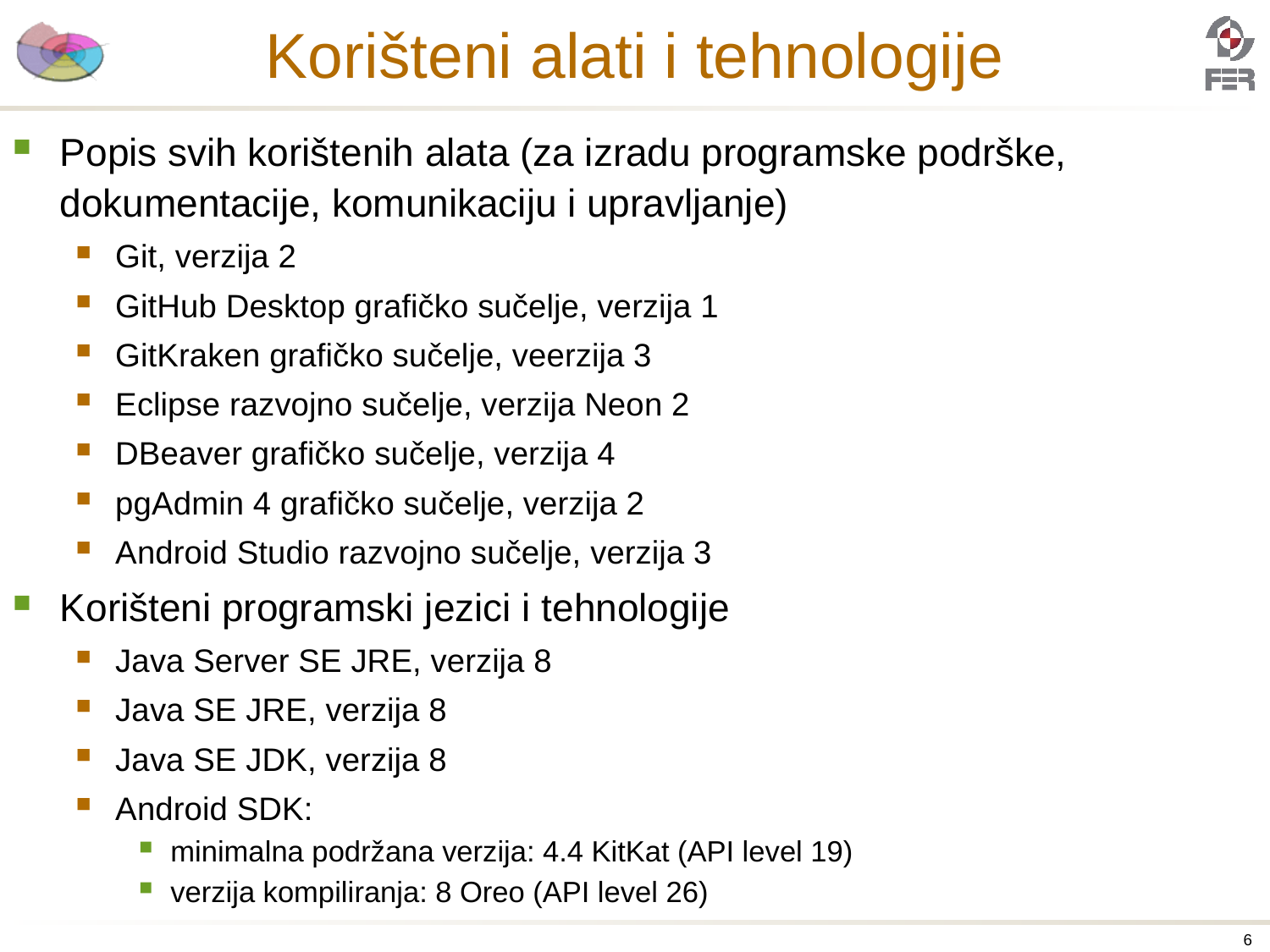

# Korišteni alati i tehnologije
Popis svih korištenih alata (za izradu programske podrške, dokumentacije, komunikaciju i upravljanje)
Git, verzija 2
GitHub Desktop grafičko sučelje, verzija 1
GitKraken grafičko sučelje, veerzija 3
Eclipse razvojno sučelje, verzija Neon 2
DBeaver grafičko sučelje, verzija 4
pgAdmin 4 grafičko sučelje, verzija 2
Android Studio razvojno sučelje, verzija 3
Korišteni programski jezici i tehnologije
Java Server SE JRE, verzija 8
Java SE JRE, verzija 8
Java SE JDK, verzija 8
Android SDK:
minimalna podržana verzija: 4.4 KitKat (API level 19)
verzija kompiliranja: 8 Oreo (API level 26)
6